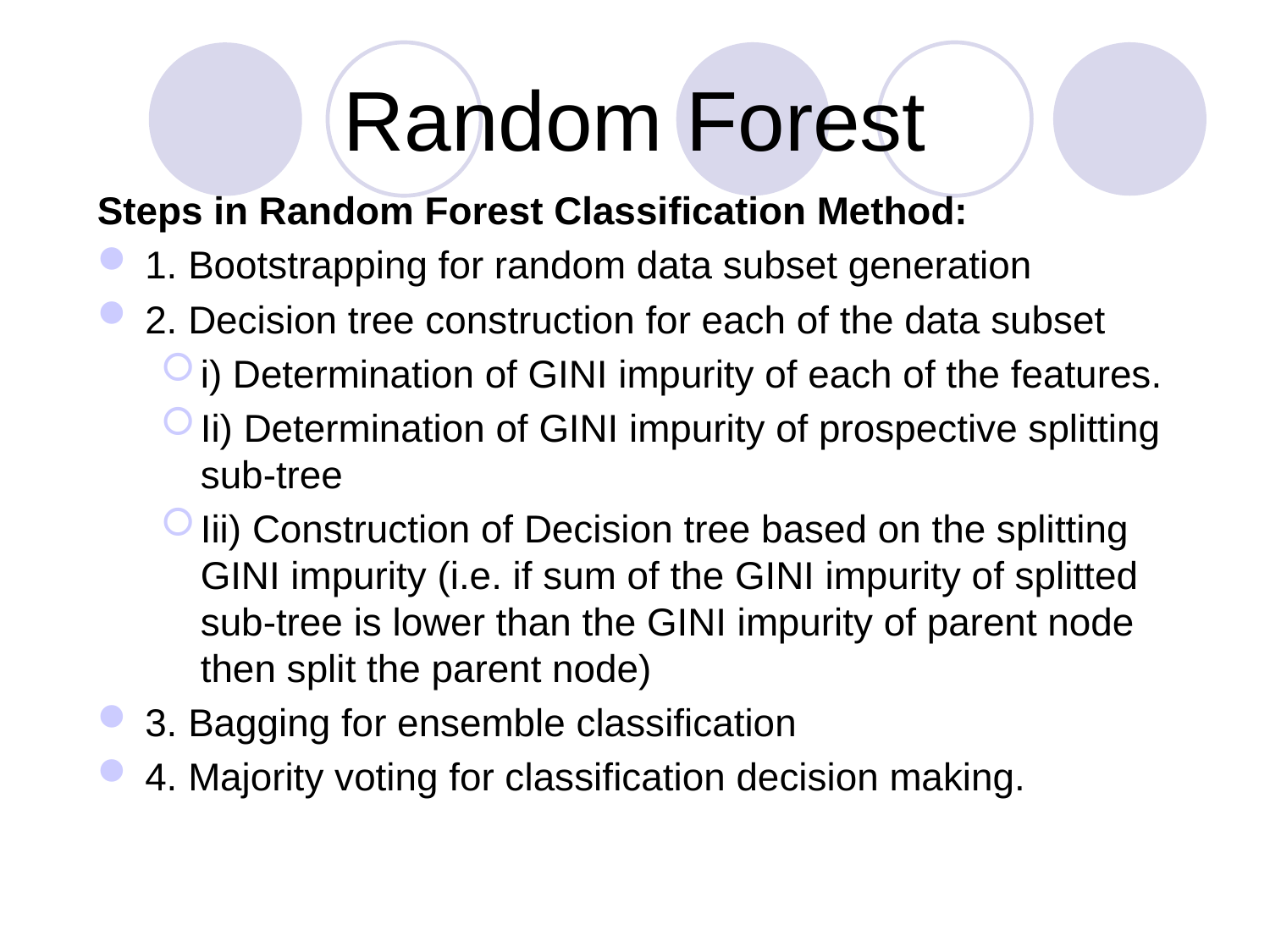

# Random Forest
Steps in Random Forest Classification Method:
1. Bootstrapping for random data subset generation
2. Decision tree construction for each of the data subset
i) Determination of GINI impurity of each of the features.
Ii) Determination of GINI impurity of prospective splitting sub-tree
Iii) Construction of Decision tree based on the splitting GINI impurity (i.e. if sum of the GINI impurity of splitted sub-tree is lower than the GINI impurity of parent node then split the parent node)
3. Bagging for ensemble classification
4. Majority voting for classification decision making.